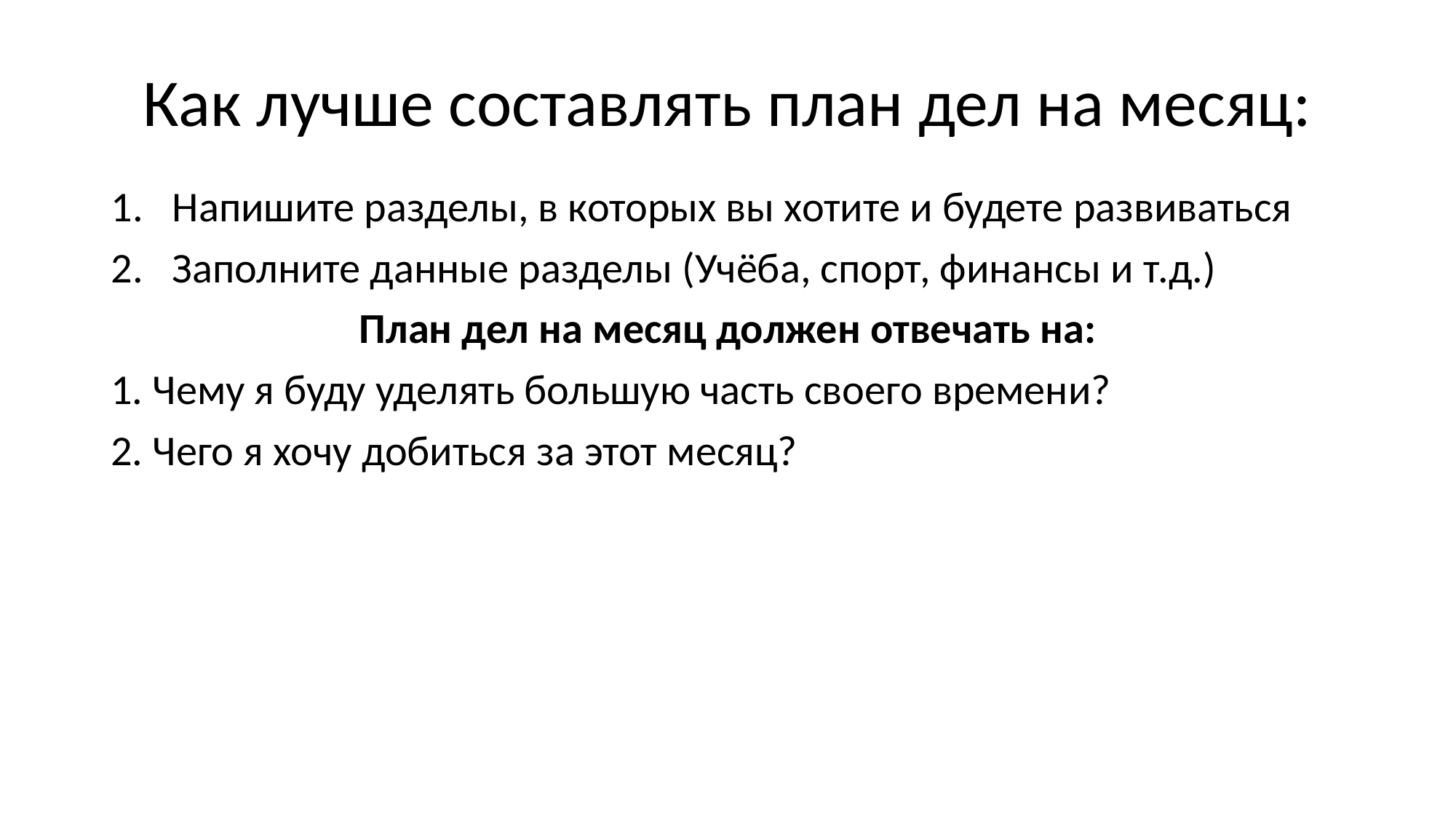

# Как лучше составлять план дел на месяц:
Напишите разделы, в которых вы хотите и будете развиваться
Заполните данные разделы (Учёба, спорт, финансы и т.д.)
План дел на месяц должен отвечать на:
1. Чему я буду уделять большую часть своего времени?
2. Чего я хочу добиться за этот месяц?